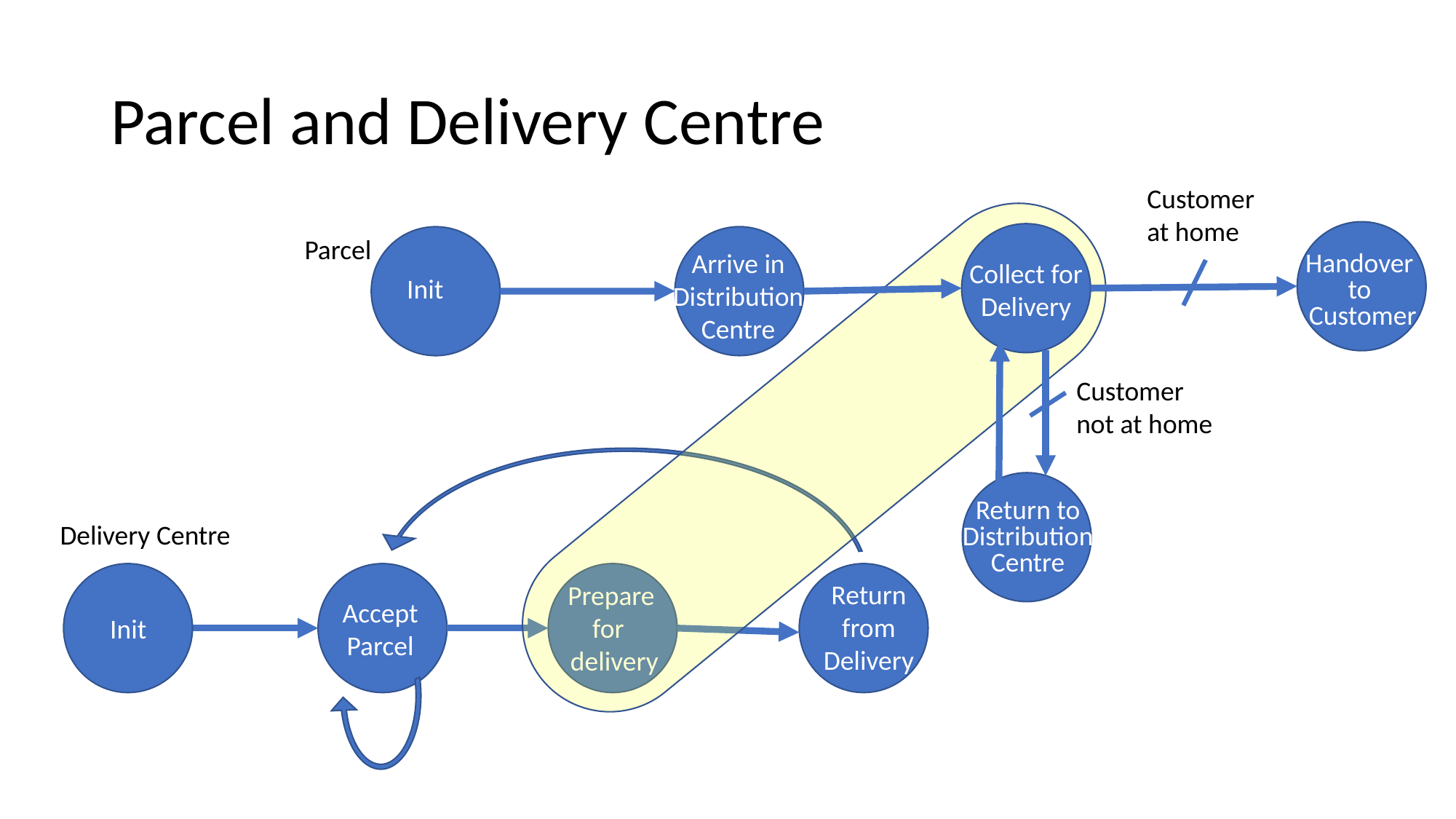

# Parcel and Delivery Centre
Customer at home

Handover
to
Customer

Arrive in Distribution Centre
Collect for Delivery
Init
Customer not at home

Return to Distribution Centre
Parcel

Return from Delivery
Prepare
for
delivery
Accept Parcel
Init

Delivery Centre